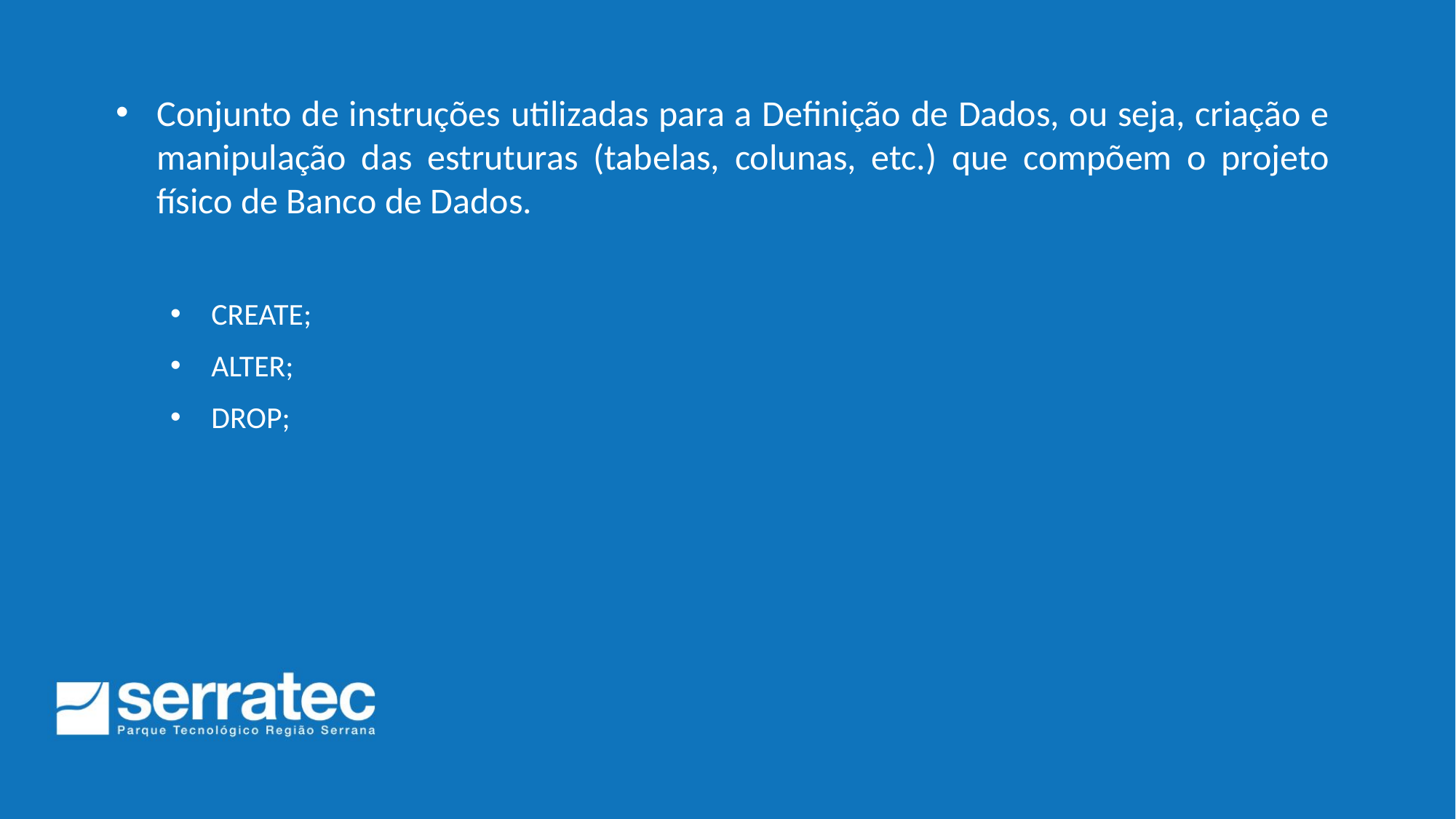

Conjunto de instruções utilizadas para a Definição de Dados, ou seja, criação e manipulação das estruturas (tabelas, colunas, etc.) que compõem o projeto físico de Banco de Dados.

CREATE;
ALTER;
DROP;